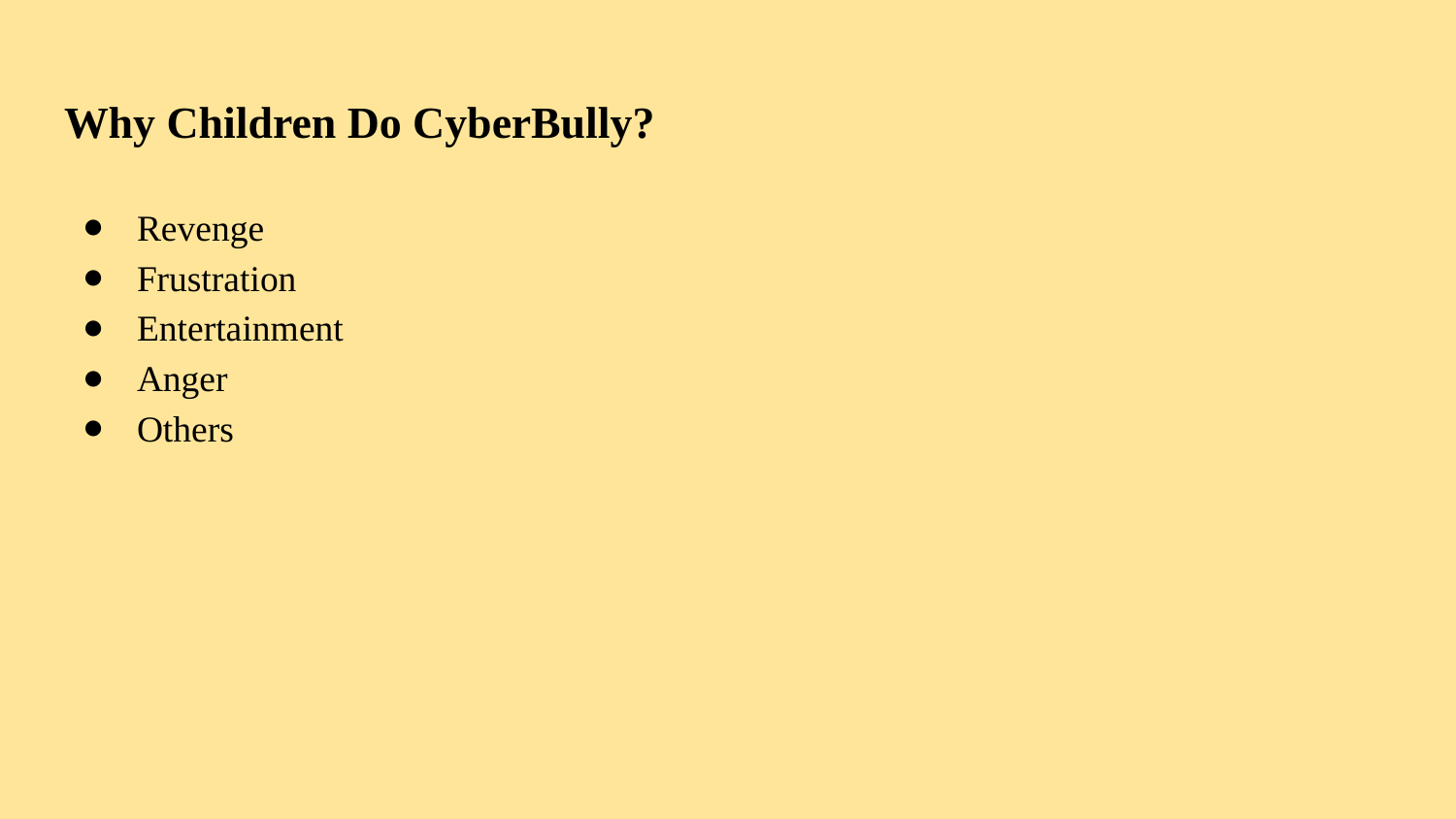

# Why Children Do CyberBully?

Revenge
Frustration
Entertainment
Anger
Others